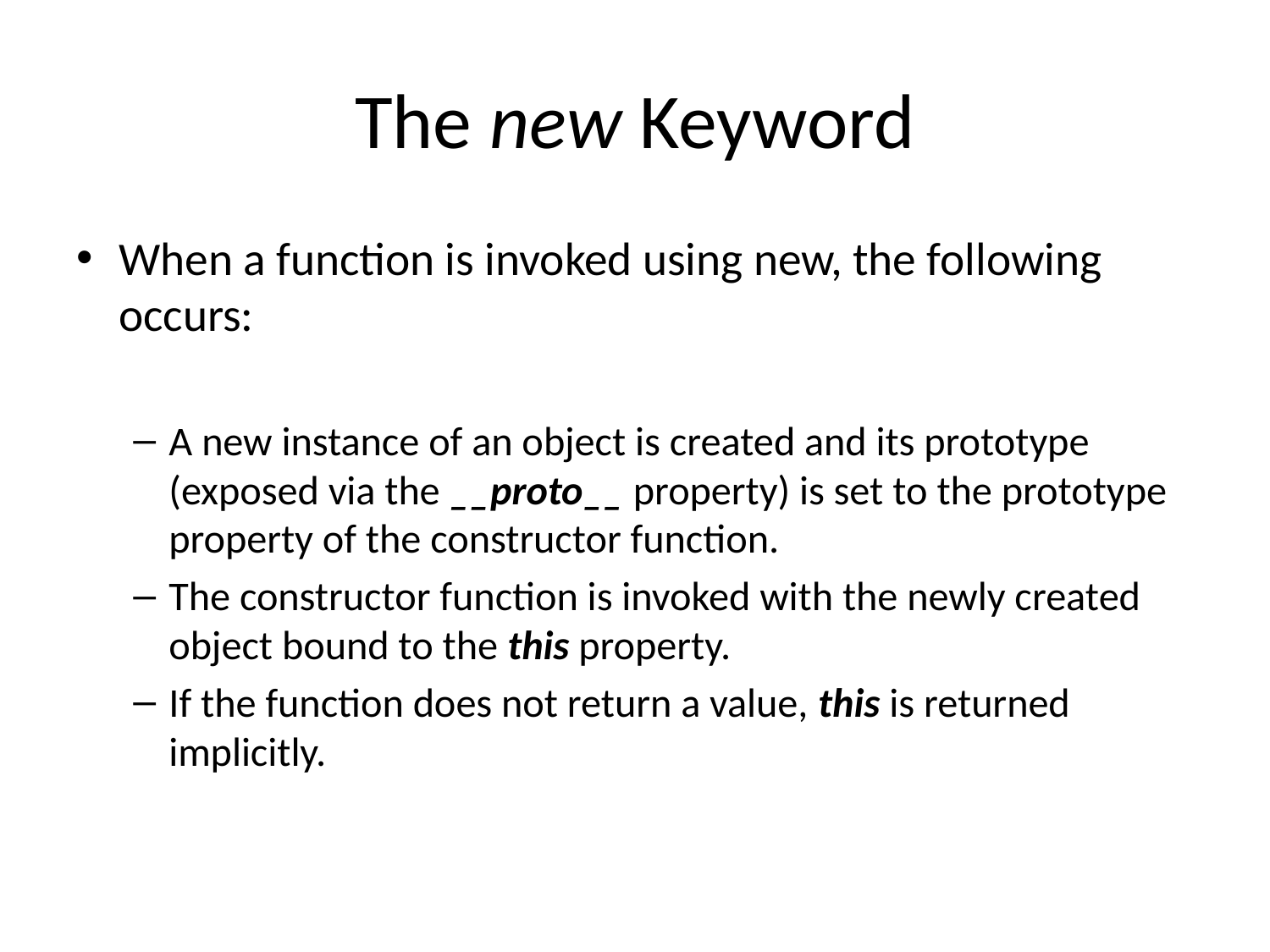

# The new Keyword
When a function is invoked using new, the following occurs:

A new instance of an object is created and its prototype (exposed via the __proto__ property) is set to the prototype property of the constructor function.
The constructor function is invoked with the newly created object bound to the this property.
If the function does not return a value, this is returned implicitly.